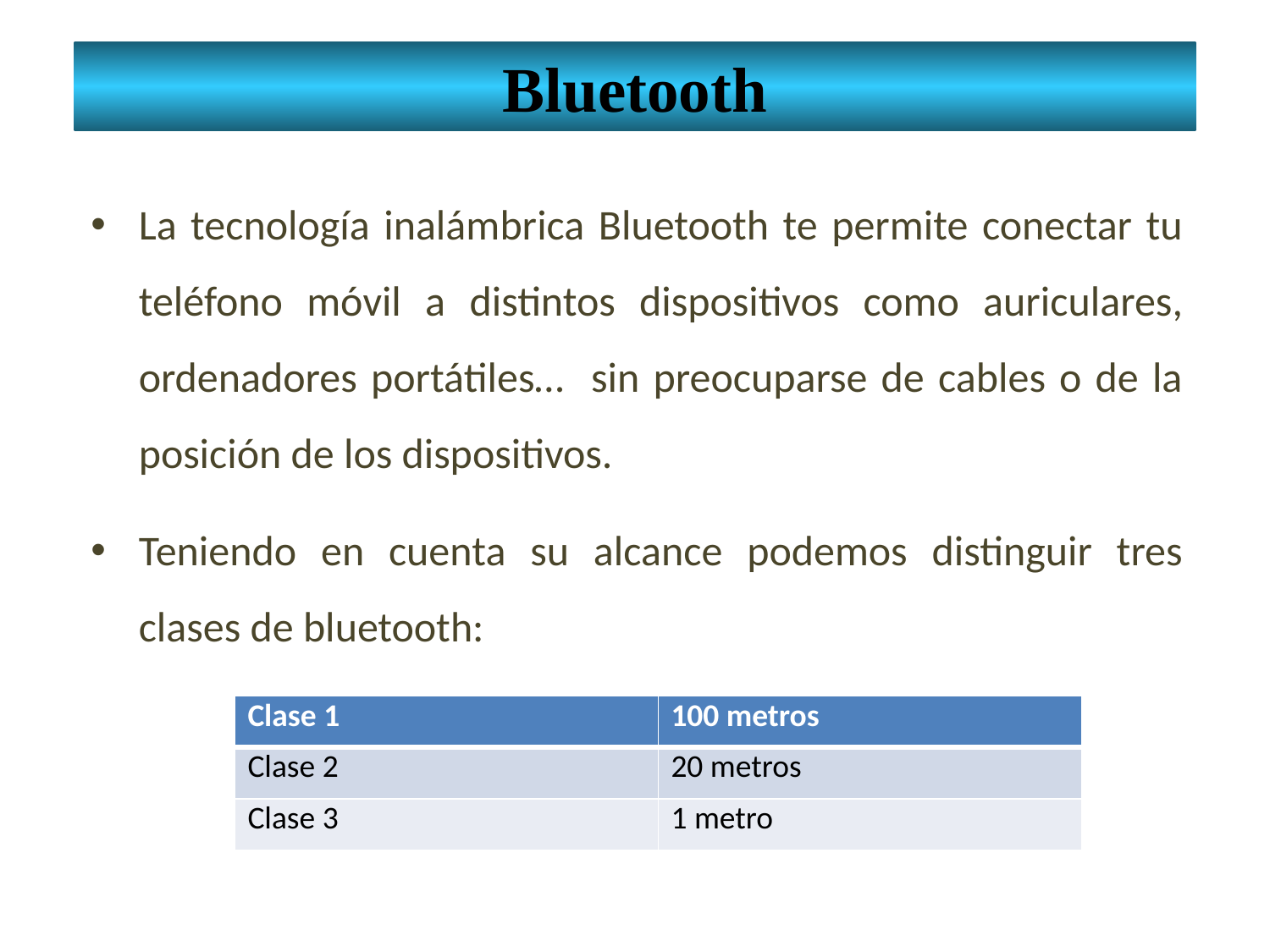

Bluetooth
La tecnología inalámbrica Bluetooth te permite conectar tu teléfono móvil a distintos dispositivos como auriculares, ordenadores portátiles…  sin preocuparse de cables o de la posición de los dispositivos.
Teniendo en cuenta su alcance podemos distinguir tres clases de bluetooth:

| Clase 1 | 100 metros |
| --- | --- |
| Clase 2 | 20 metros |
| Clase 3 | 1 metro |